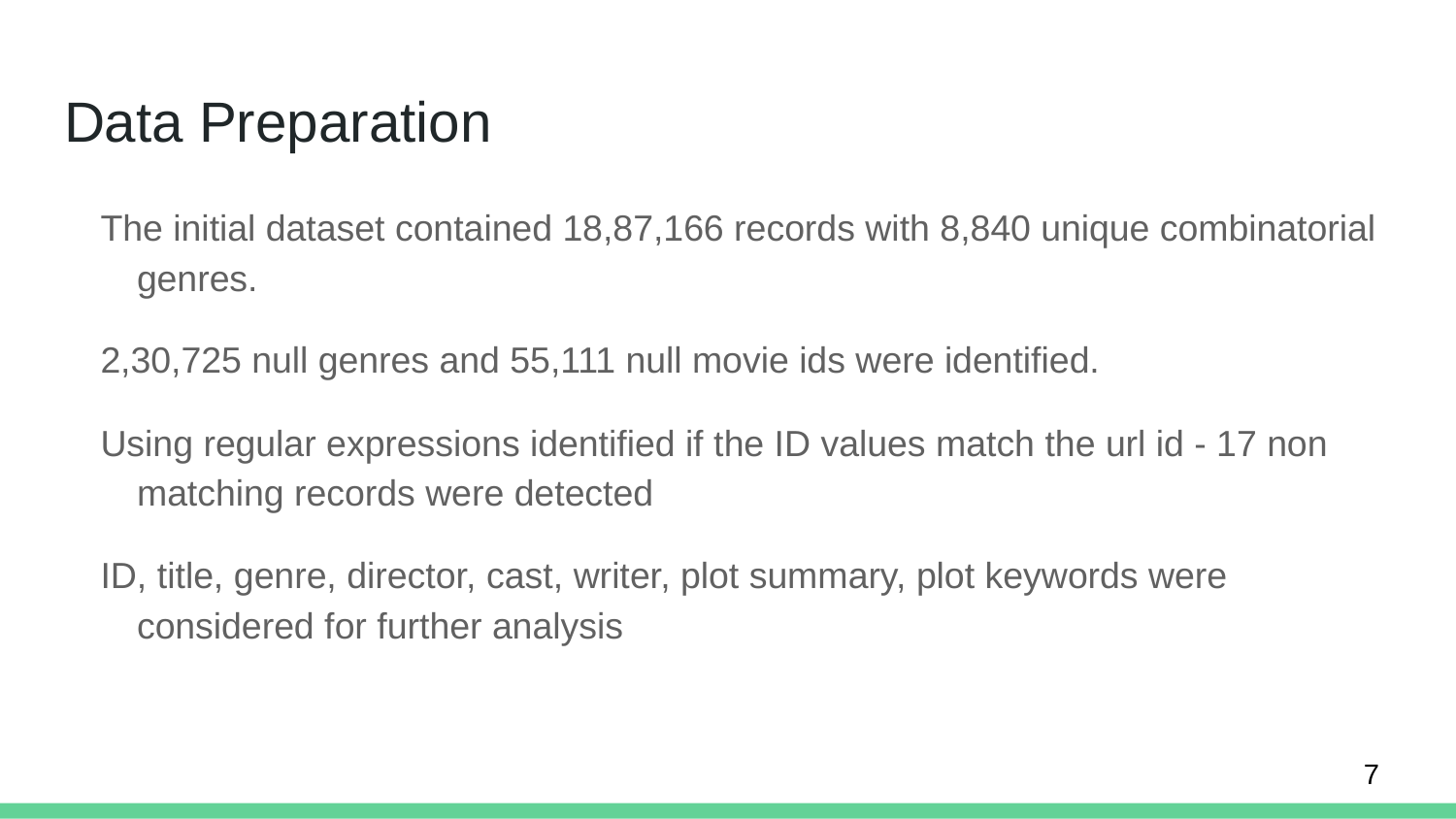

# Data Preparation

The initial dataset contained 18,87,166 records with 8,840 unique combinatorial genres.
2,30,725 null genres and 55,111 null movie ids were identified.
Using regular expressions identified if the ID values match the url id - 17 non matching records were detected
ID, title, genre, director, cast, writer, plot summary, plot keywords were considered for further analysis

7